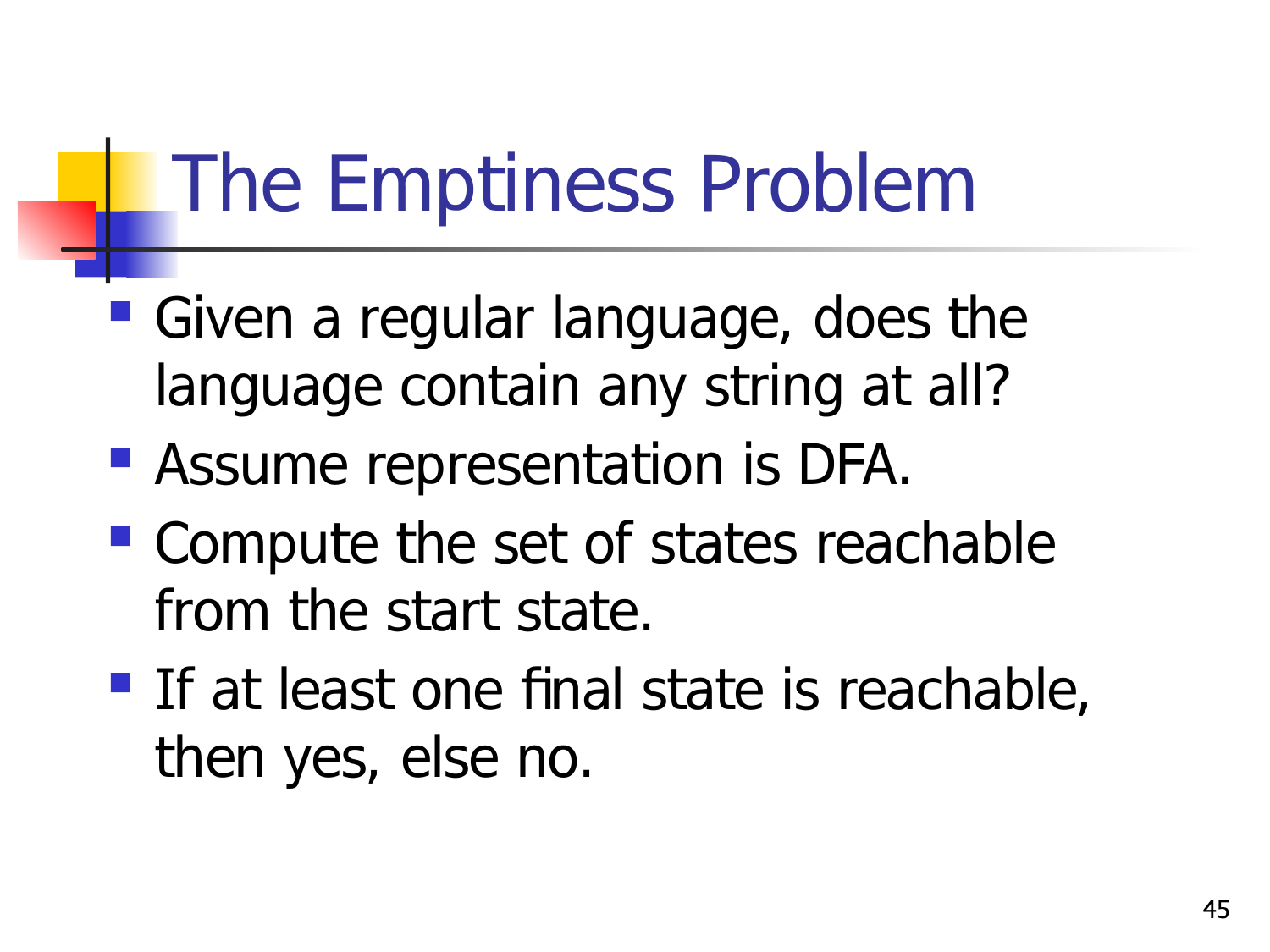

# The Emptiness Problem
Given a regular language, does the language contain any string at all?
Assume representation is DFA.
Compute the set of states reachable from the start state.
If at least one final state is reachable, then yes, else no.
45